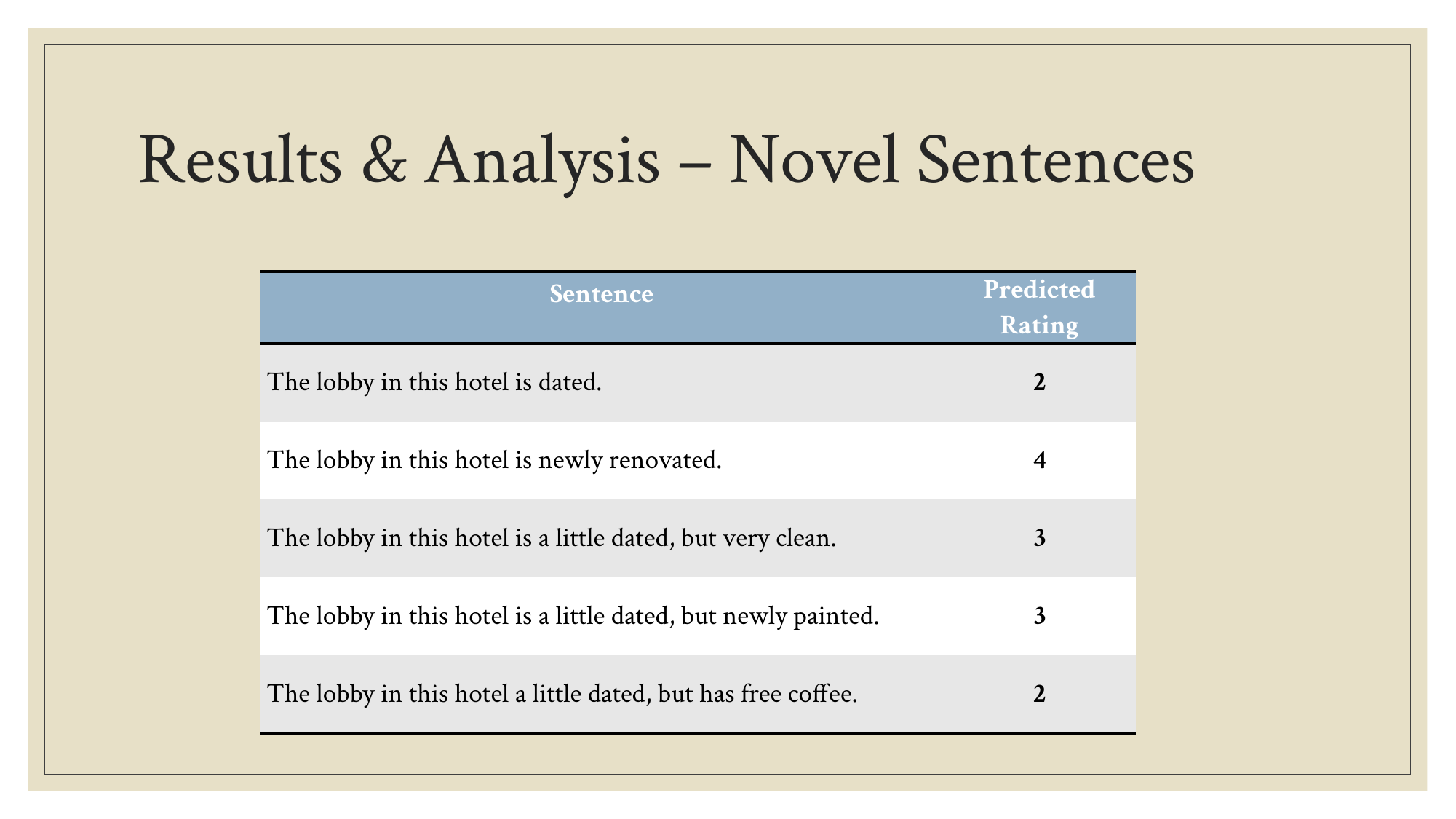

# Results & Analysis – Novel Sentences
| Sentence | Predicted Rating |
| --- | --- |
| The lobby in this hotel is dated. | 2 |
| The lobby in this hotel is newly renovated. | 4 |
| The lobby in this hotel is a little dated, but very clean. | 3 |
| The lobby in this hotel is a little dated, but newly painted. | 3 |
| The lobby in this hotel a little dated, but has free coffee. | 2 |